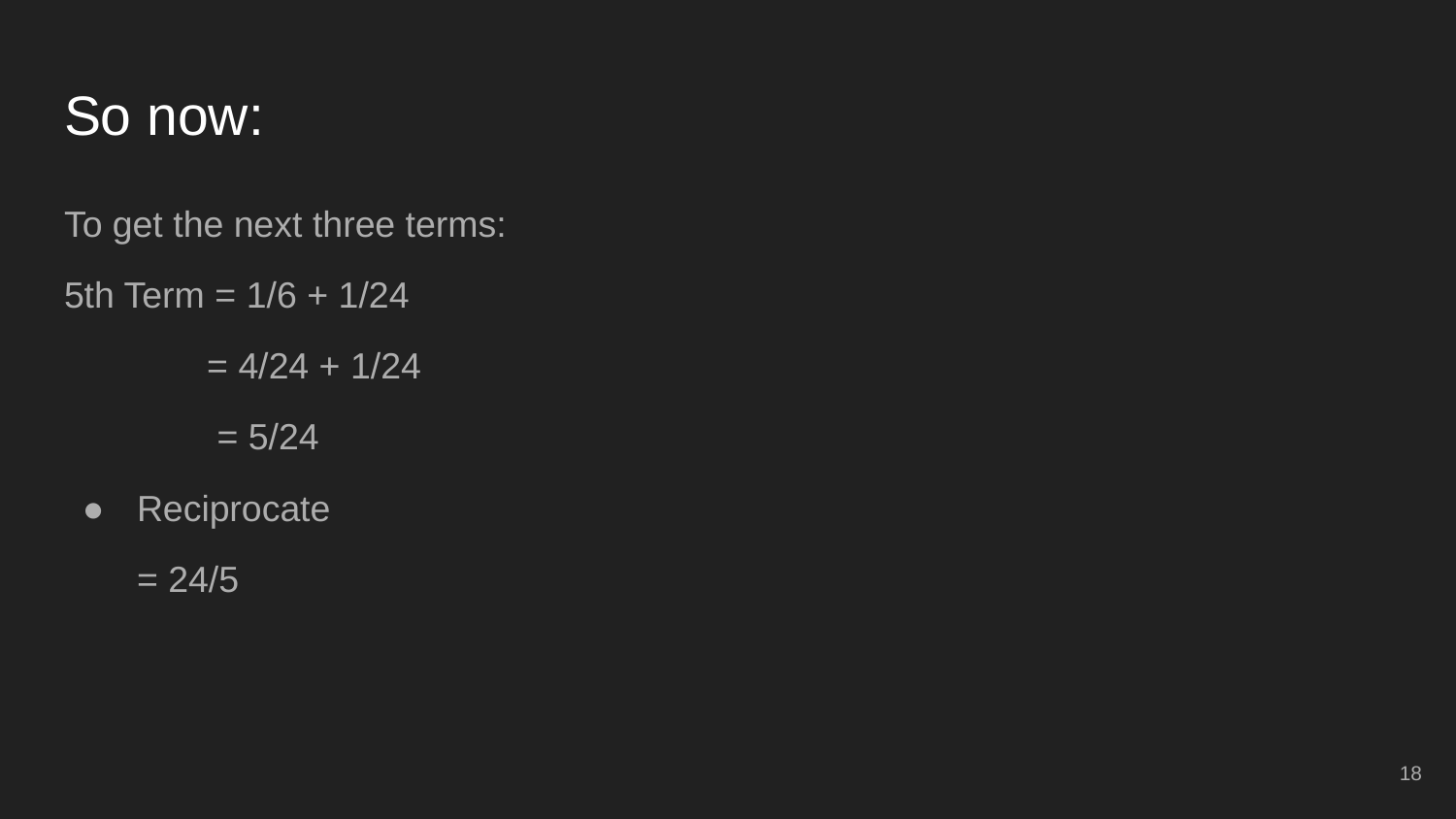

# So now:
To get the next three terms:
5th Term = 1/6 + 1/24
              = 4/24 + 1/24
               = 5/24
Reciprocate
= 24/5
18